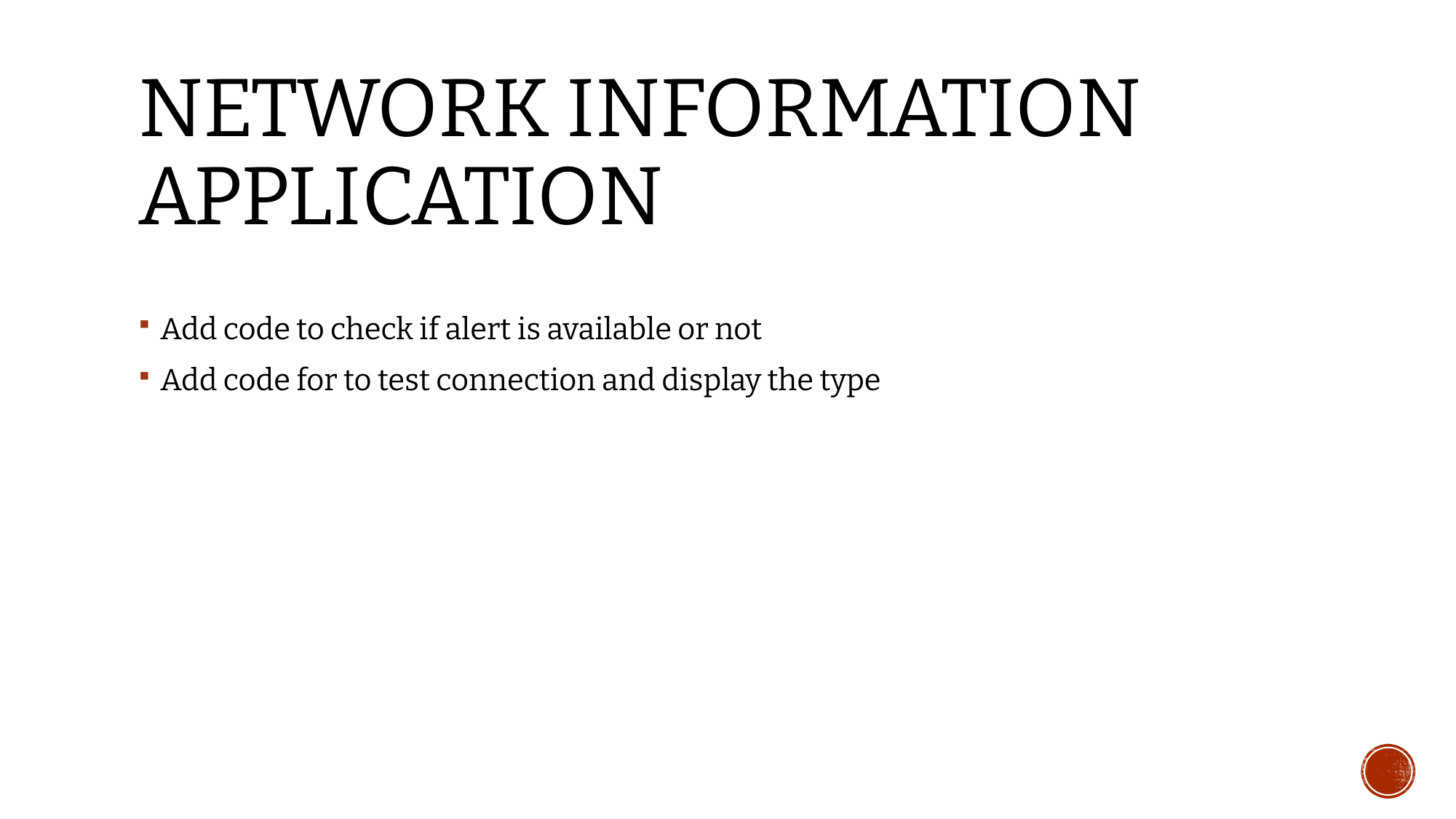

# Network Information ApPlication

Add code to check if alert is available or not
Add code for to test connection and display the type